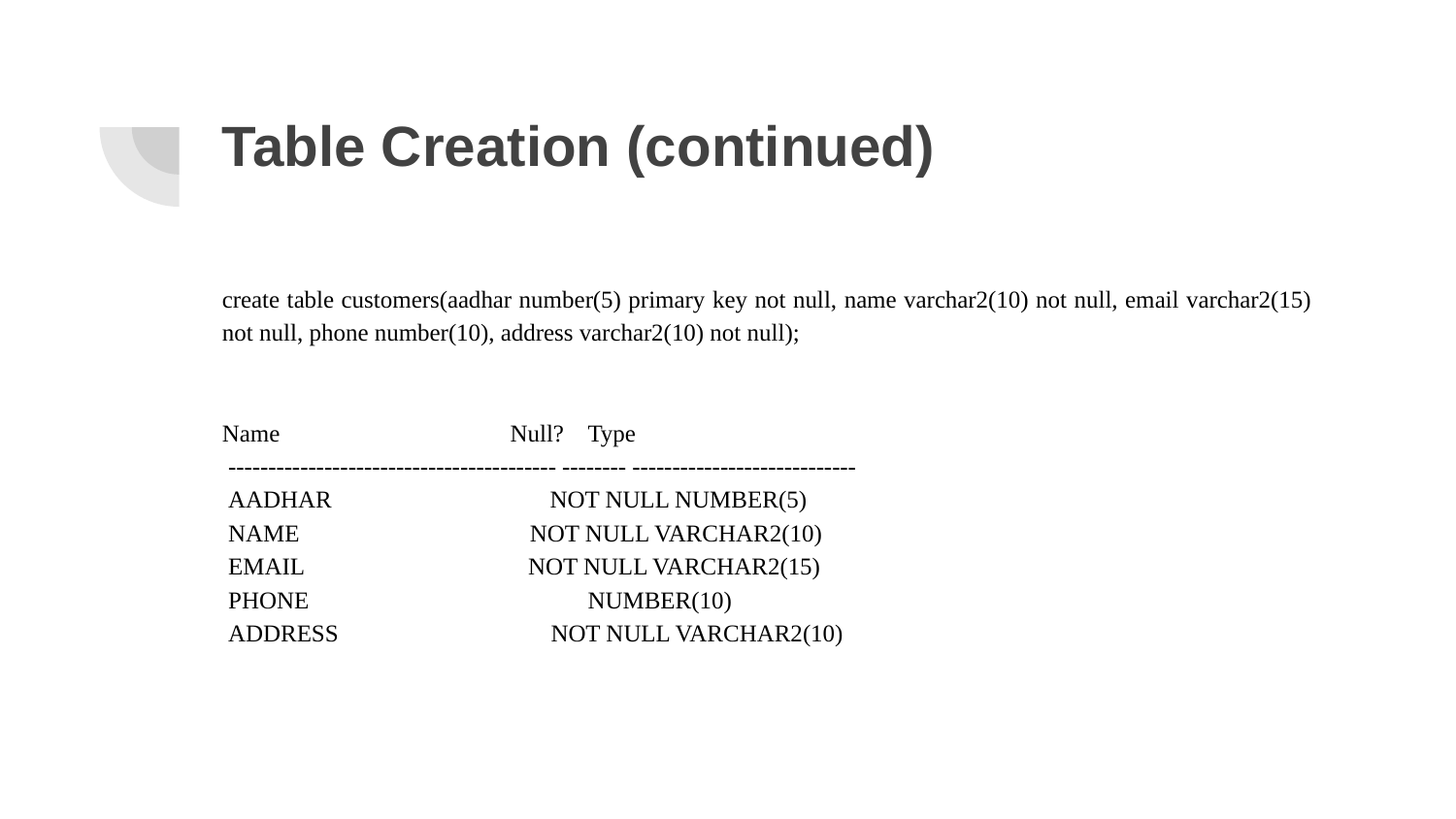

# Table Creation (continued)
create table customers(aadhar number(5) primary key not null, name varchar2(10) not null, email varchar2(15) not null, phone number(10), address varchar2(10) not null);

Name                                      Null?    Type
 ----------------------------------------- -------- ----------------------------
 AADHAR                                    NOT NULL NUMBER(5)
 NAME                                      NOT NULL VARCHAR2(10)
 EMAIL                                     NOT NULL VARCHAR2(15)
 PHONE                                              NUMBER(10)
 ADDRESS                                   NOT NULL VARCHAR2(10)